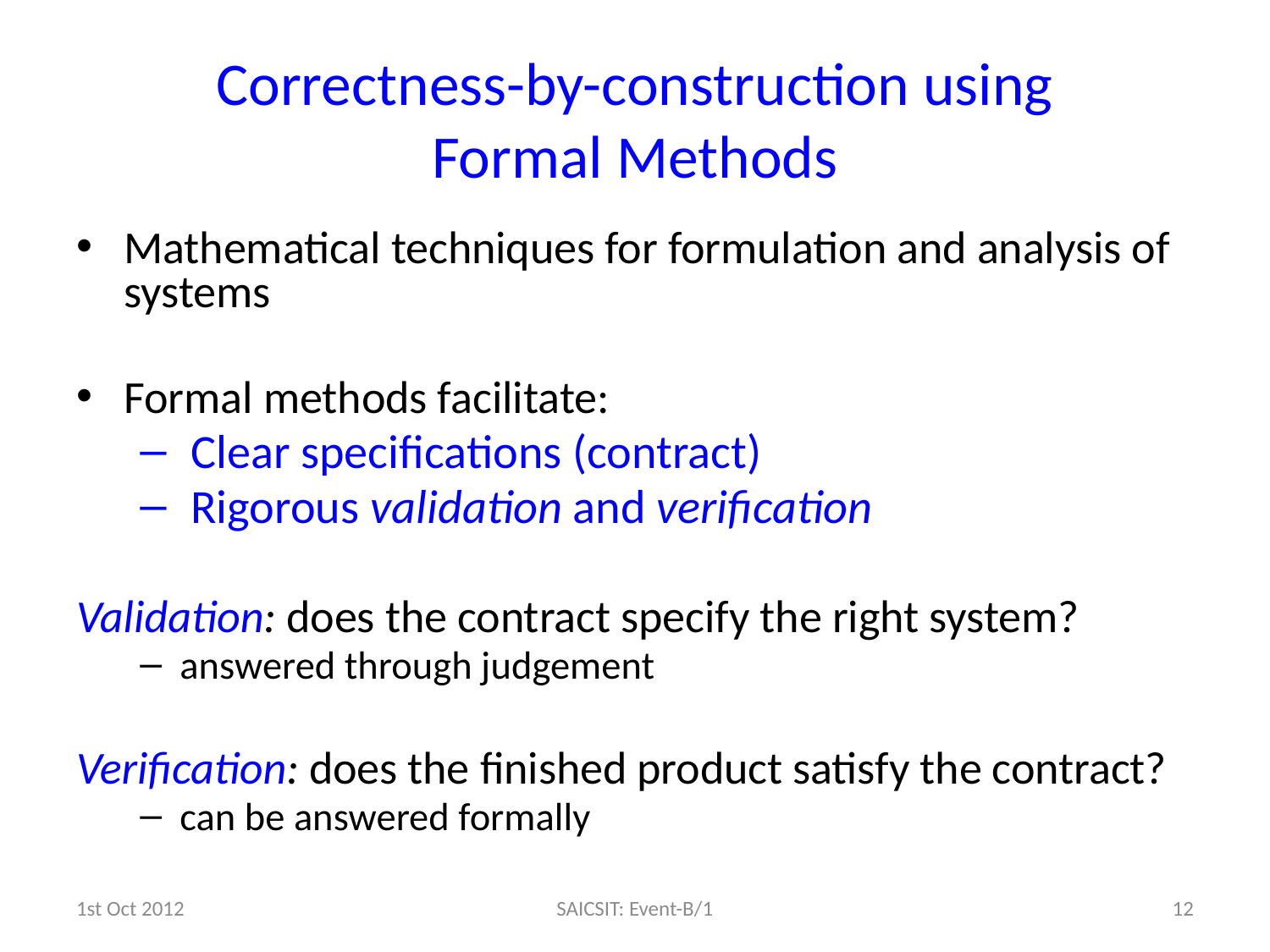

# Correctness-by-construction using Formal Methods
Mathematical techniques for formulation and analysis of systems

Formal methods facilitate:
 Clear specifications (contract)
 Rigorous validation and verification

Validation: does the contract specify the right system?
answered through judgement

Verification: does the finished product satisfy the contract?
can be answered formally
1st Oct 2012
SAICSIT: Event-B/1
12